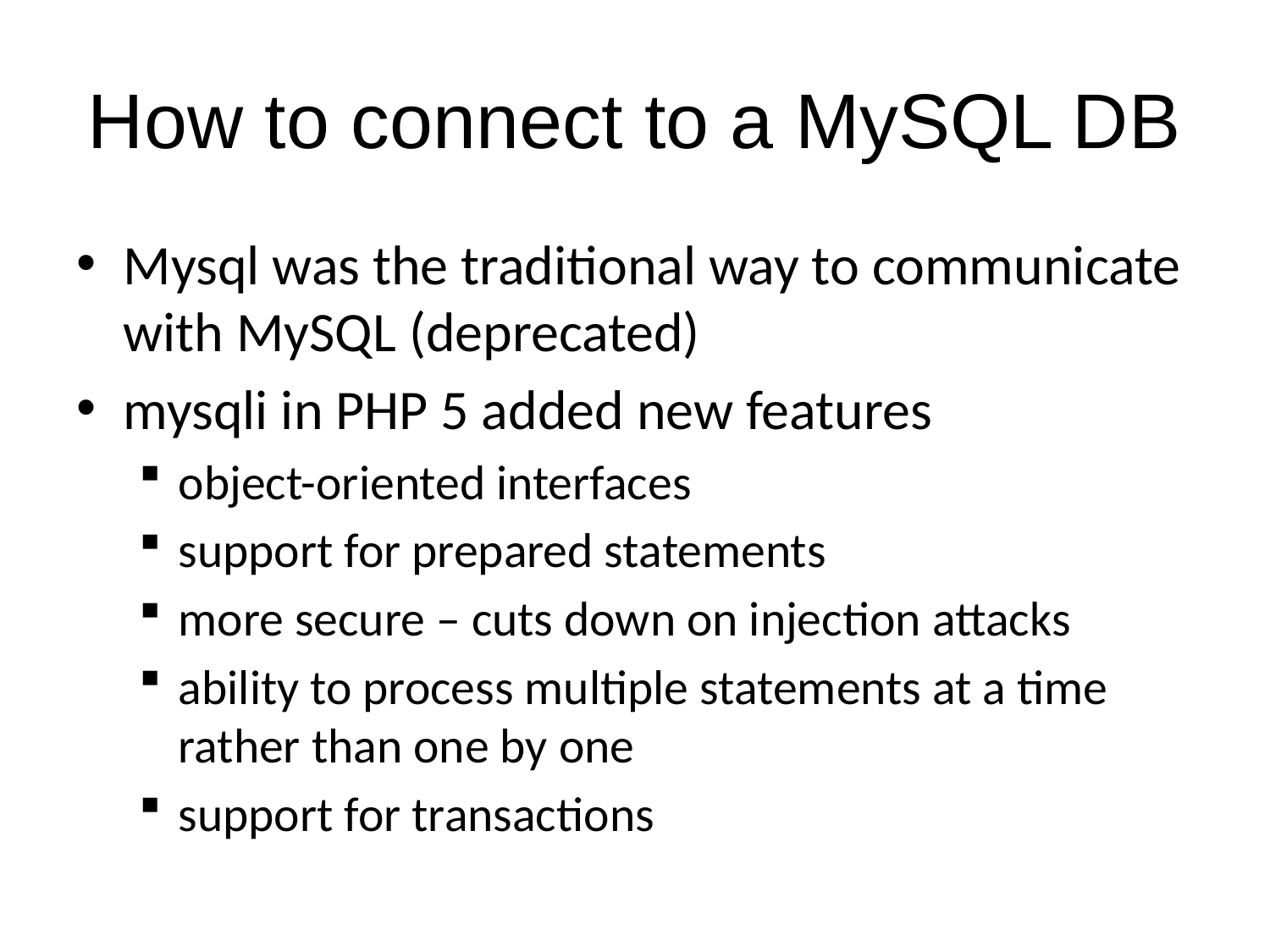

# How to connect to a MySQL DB
Mysql was the traditional way to communicate with MySQL (deprecated)
mysqli in PHP 5 added new features
object-oriented interfaces
support for prepared statements
more secure – cuts down on injection attacks
ability to process multiple statements at a time rather than one by one
support for transactions